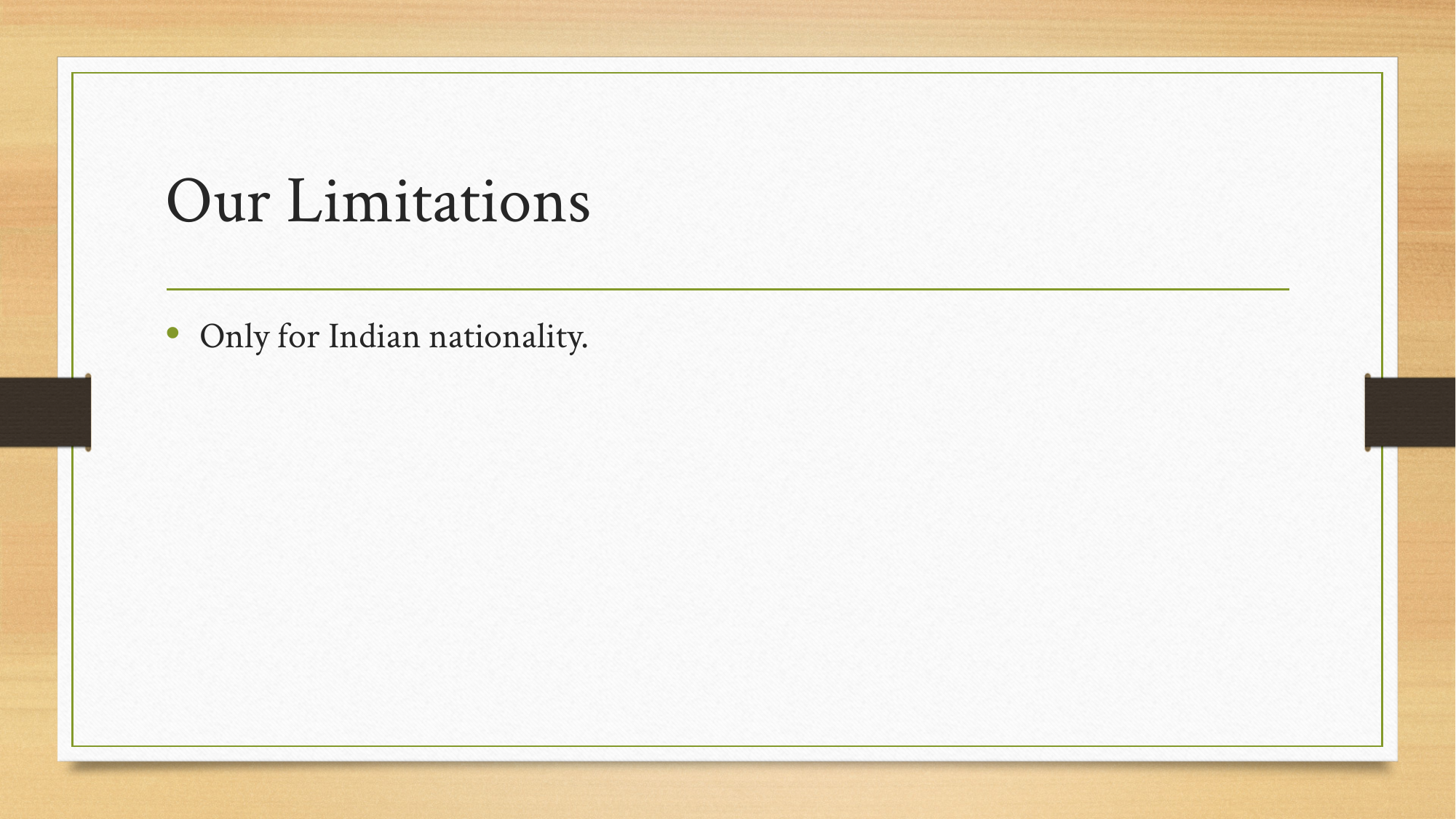

# Our Limitations
Only for Indian nationality.